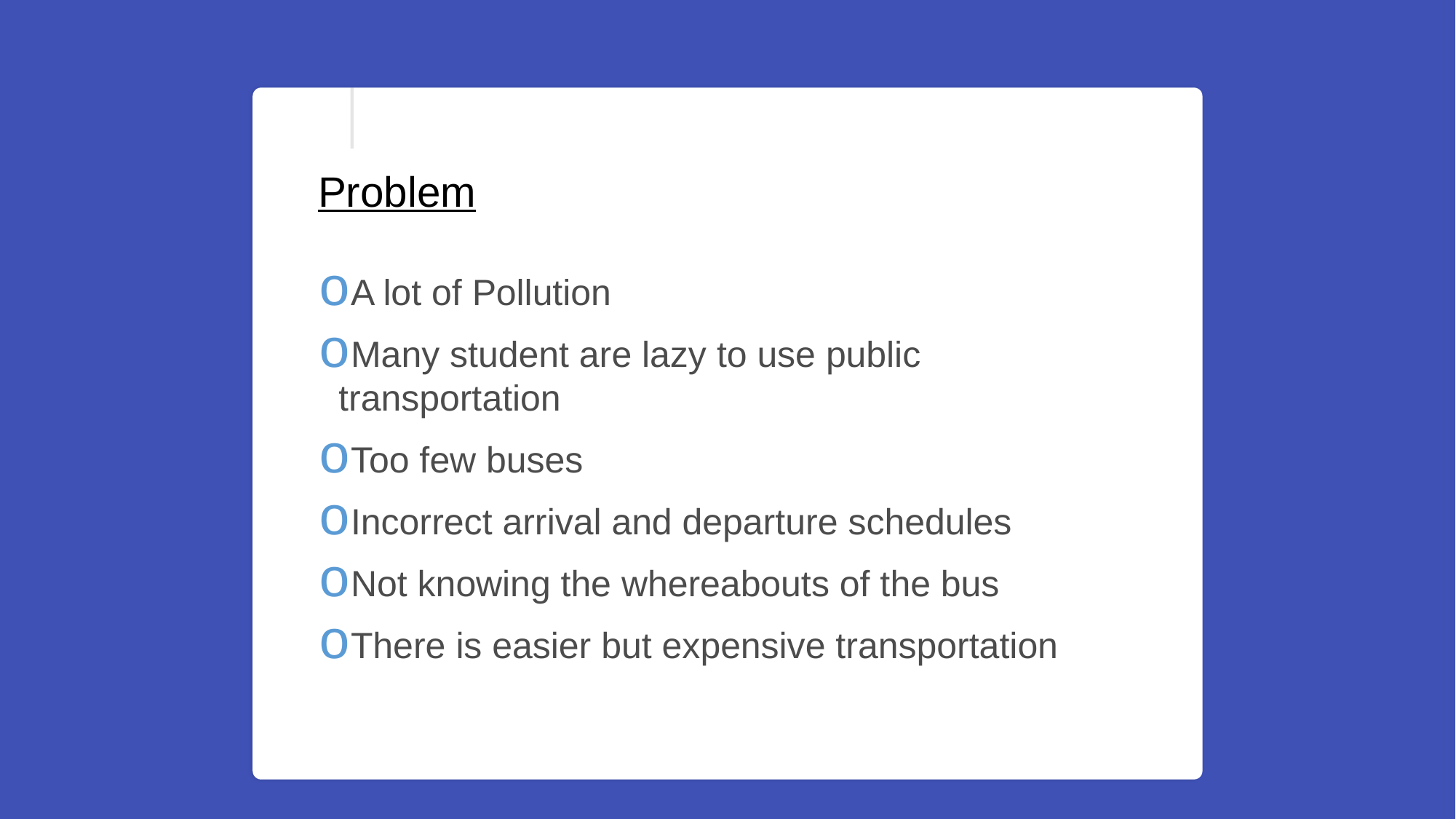

Problem
A lot of Pollution
Many student are lazy to use public transportation
Too few buses
Incorrect arrival and departure schedules
Not knowing the whereabouts of the bus
There is easier but expensive transportation